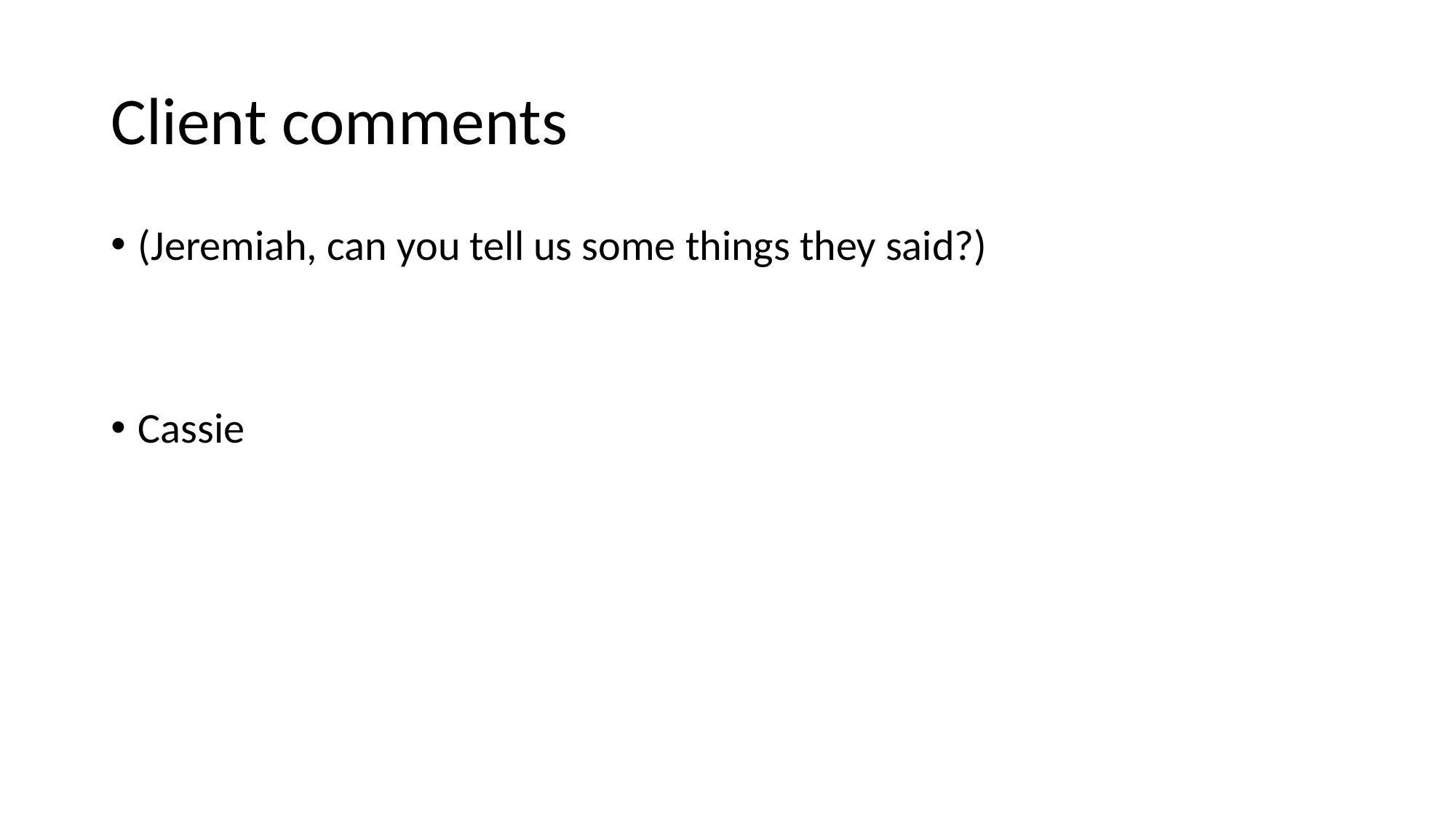

# Client comments
(Jeremiah, can you tell us some things they said?)

Cassie